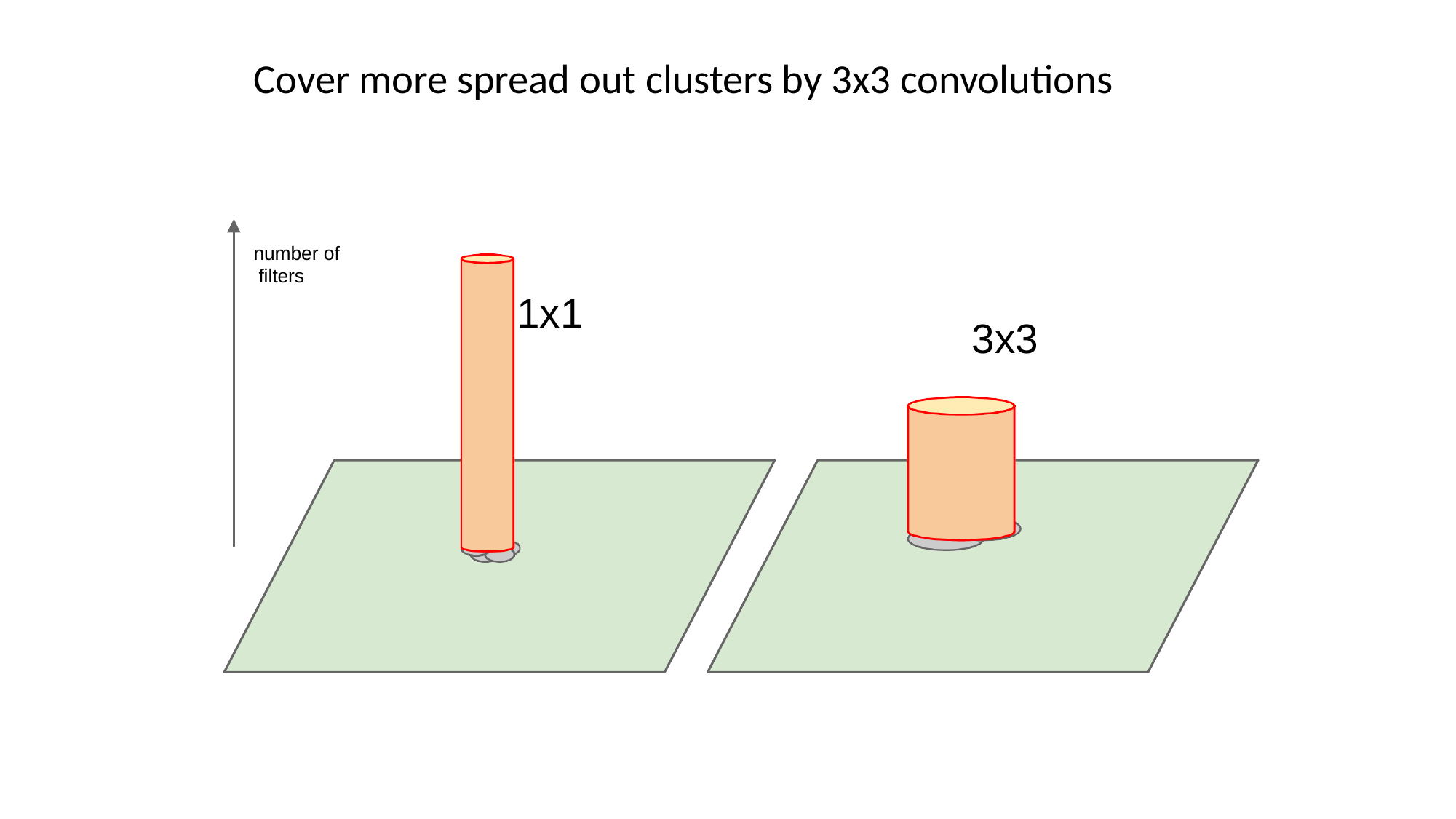

# Cover more spread out clusters by 3x3 convolutions

number of  filters
1x1

3x3